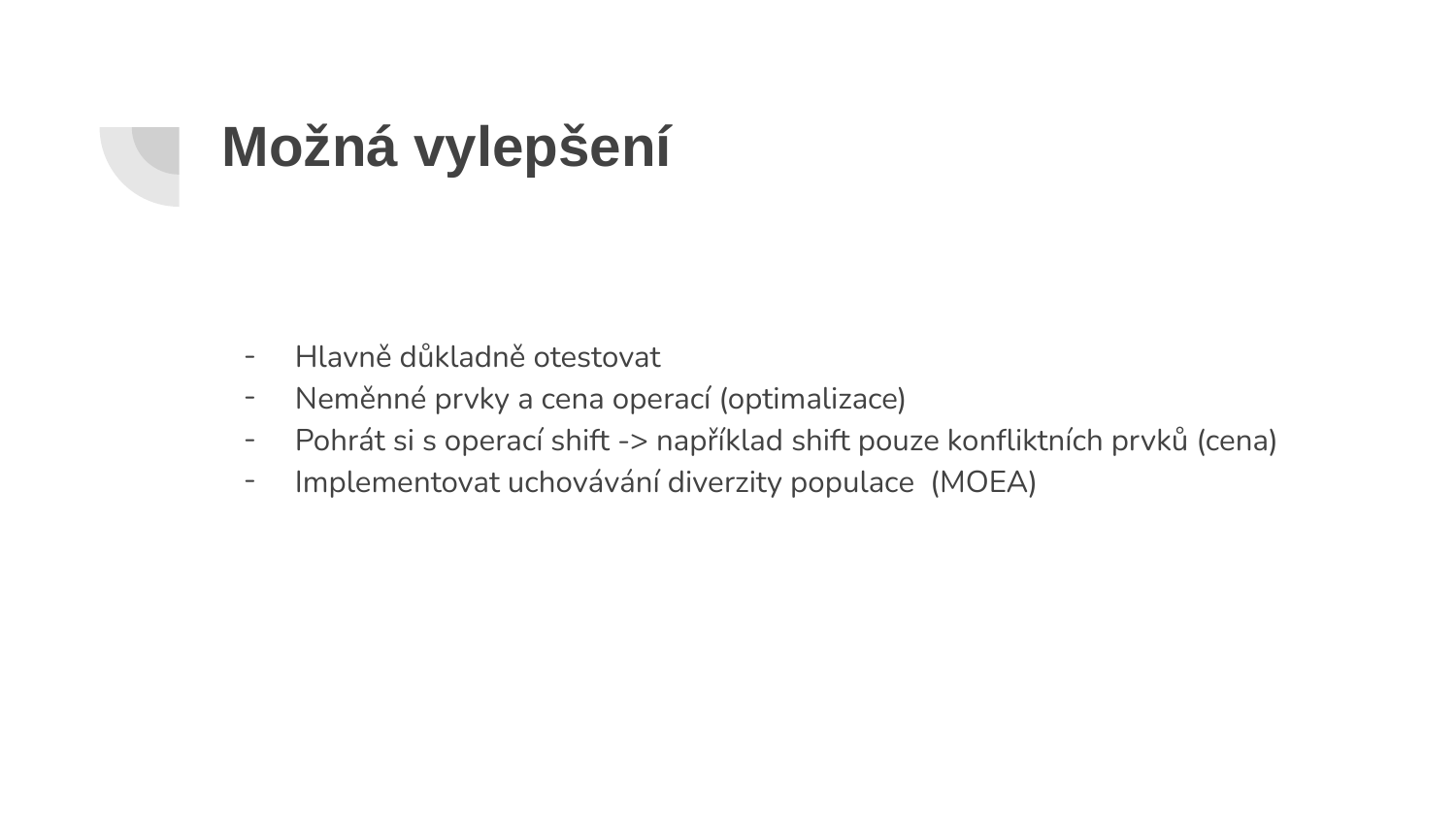

# Možná vylepšení
Hlavně důkladně otestovat
Neměnné prvky a cena operací (optimalizace)
Pohrát si s operací shift -> například shift pouze konfliktních prvků (cena)
Implementovat uchovávání diverzity populace  (MOEA)